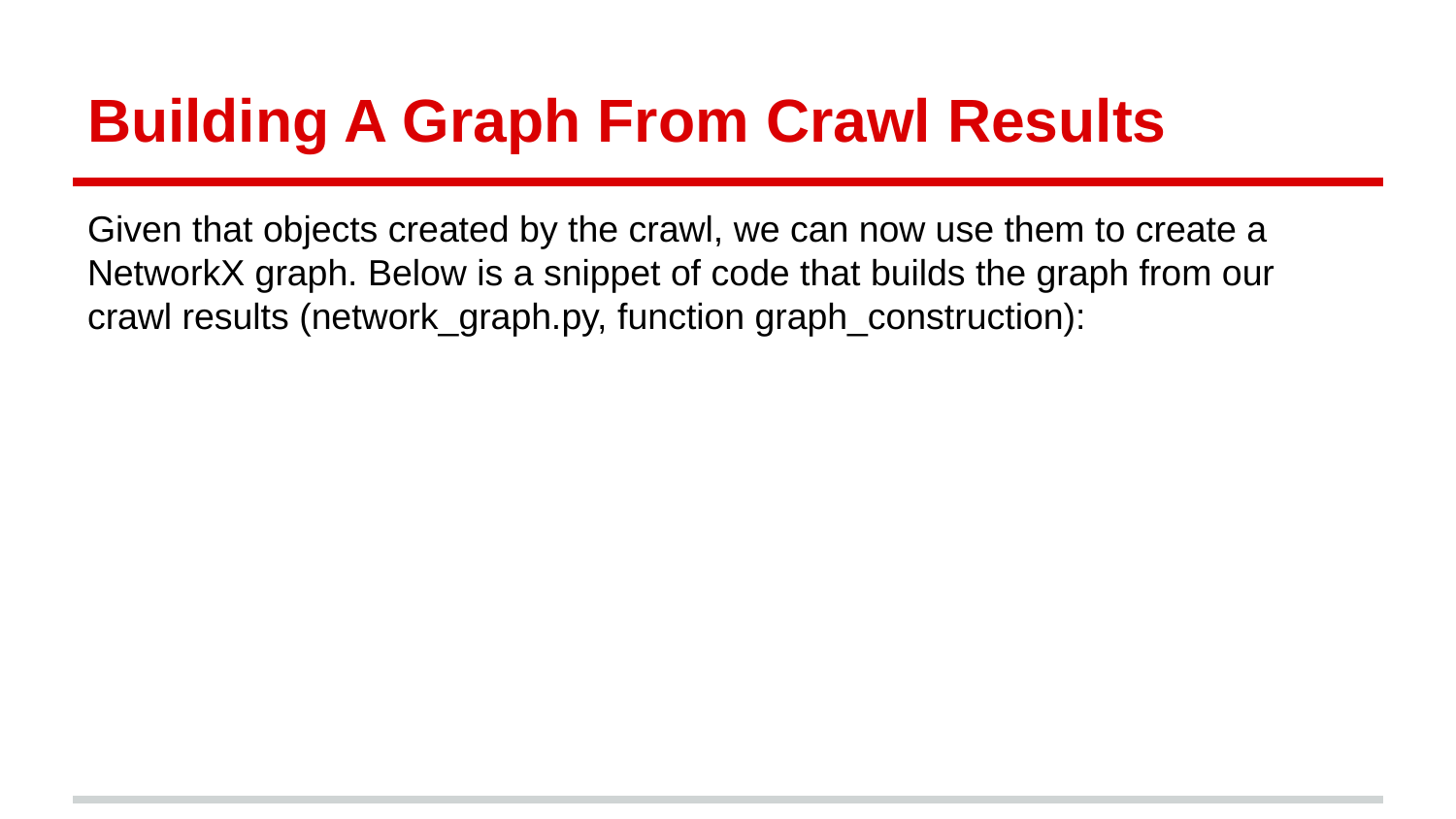

# Building A Graph From Crawl Results
Given that objects created by the crawl, we can now use them to create a NetworkX graph. Below is a snippet of code that builds the graph from our crawl results (network_graph.py, function graph_construction):